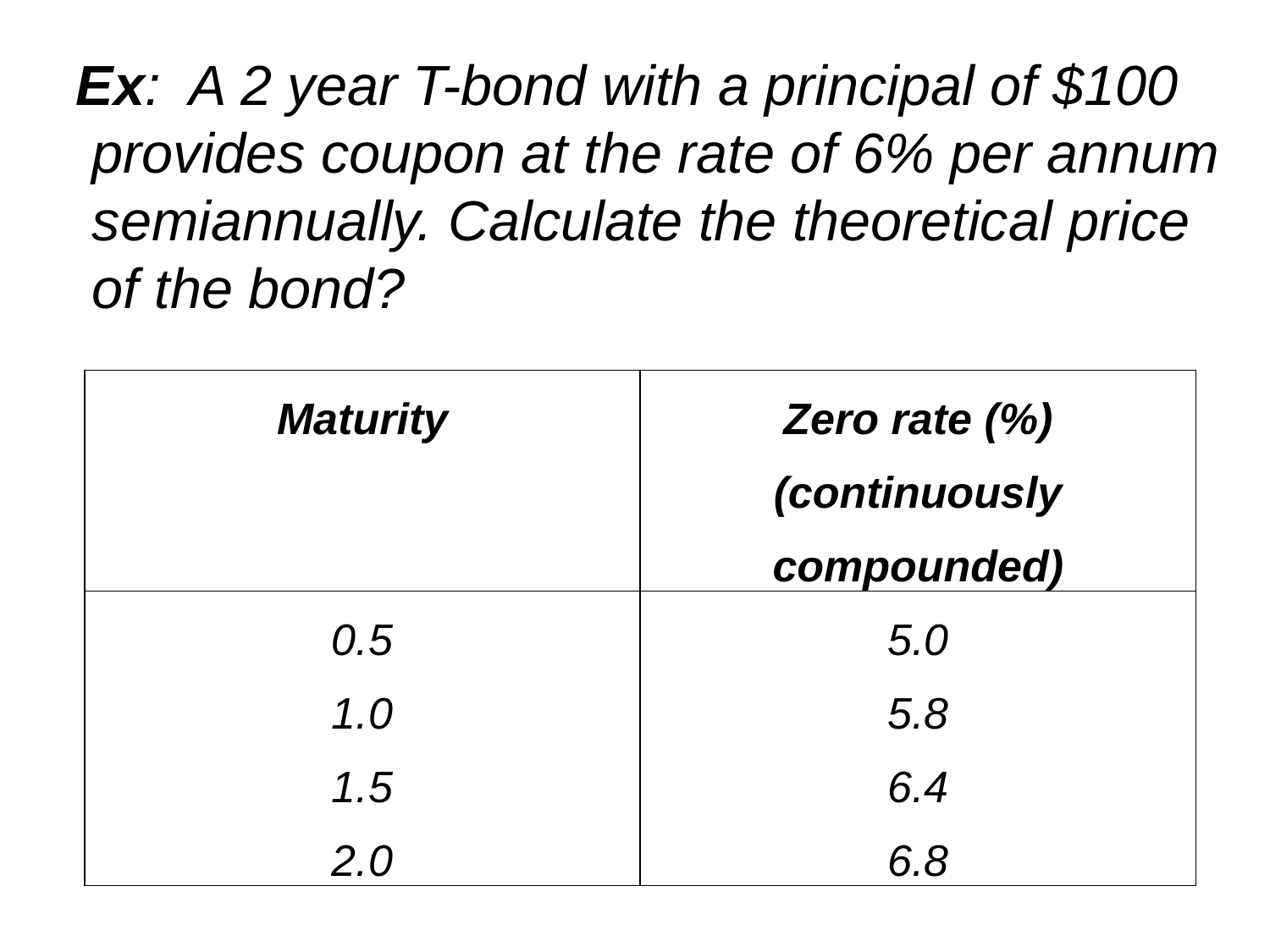

Ex:  A 2 year T-bond with a principal of $100 provides coupon at the rate of 6% per annum semiannually. Calculate the theoretical price of the bond?
| Maturity | Zero rate (%) (continuously compounded) |
| --- | --- |
| 0.5 1.0 1.5 2.0 | 5.0 5.8 6.4 6.8 |